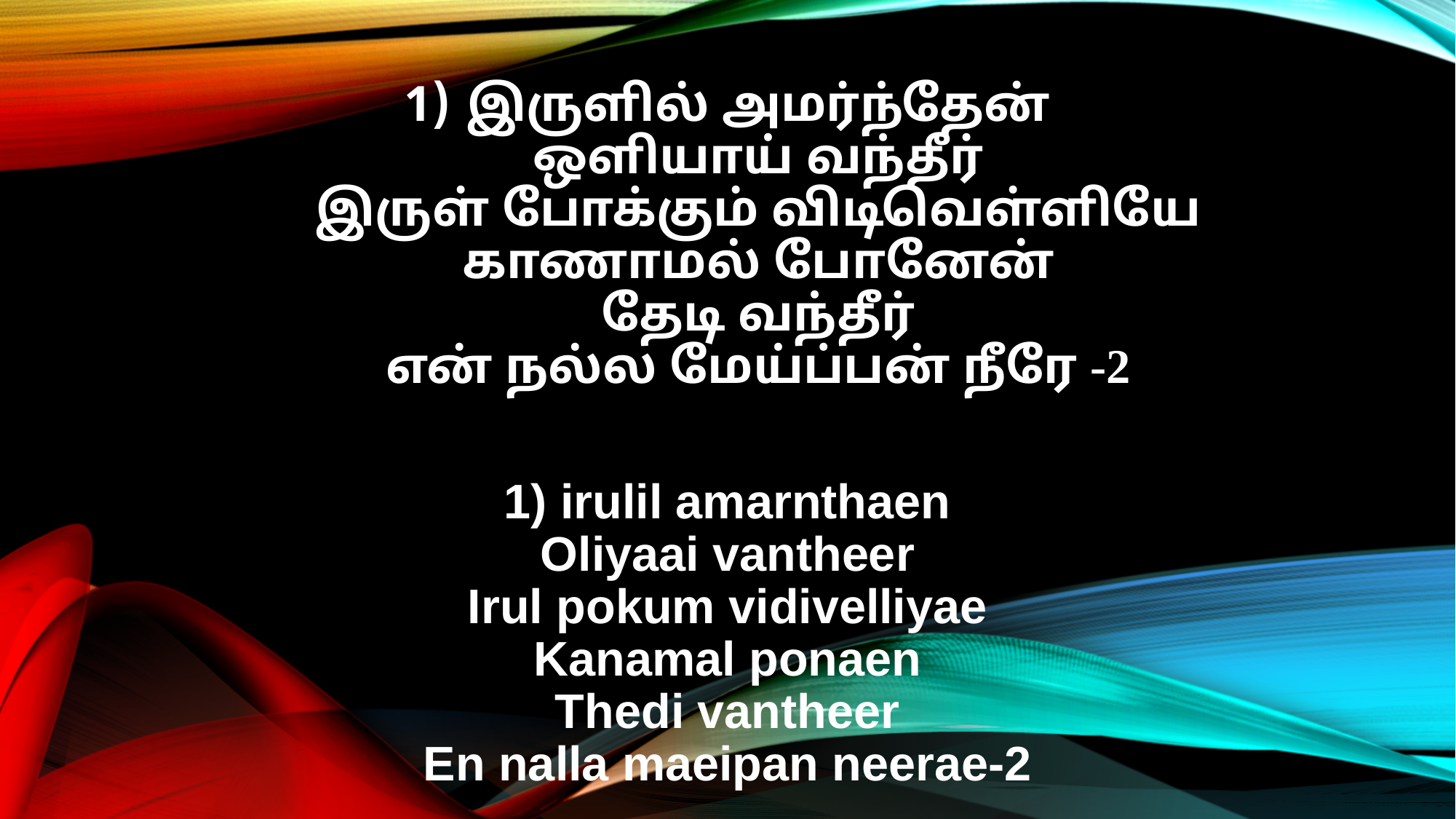

இருளில் அமர்ந்தேன்
ஒளியாய் வந்தீர்
இருள் போக்கும் விடிவெள்ளியே
காணாமல் போனேன்
தேடி வந்தீர்
என் நல்ல மேய்ப்பன் நீரே -2

1) irulil amarnthaen
Oliyaai vantheer
Irul pokum vidivelliyae
Kanamal ponaen
Thedi vantheer
En nalla maeipan neerae-2